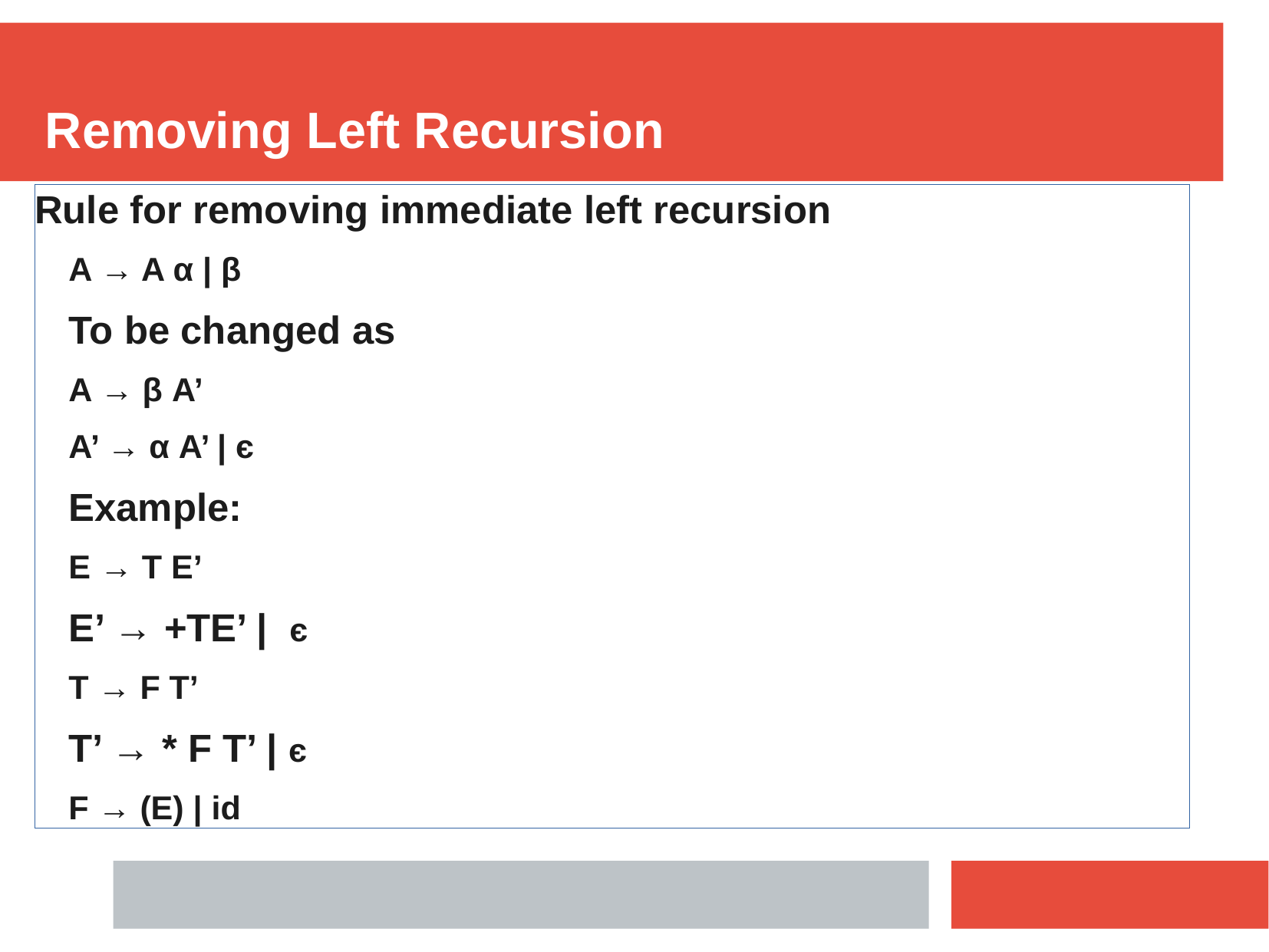

Removing Left Recursion
Rule for removing immediate left recursion
A → A α | β
To be changed as
A → β A’
A’ → α A’ | є
Example:
E → T E’
E’ → +TE’ |  є
T → F T’
T’ → * F T’ | є
F → (E) | id